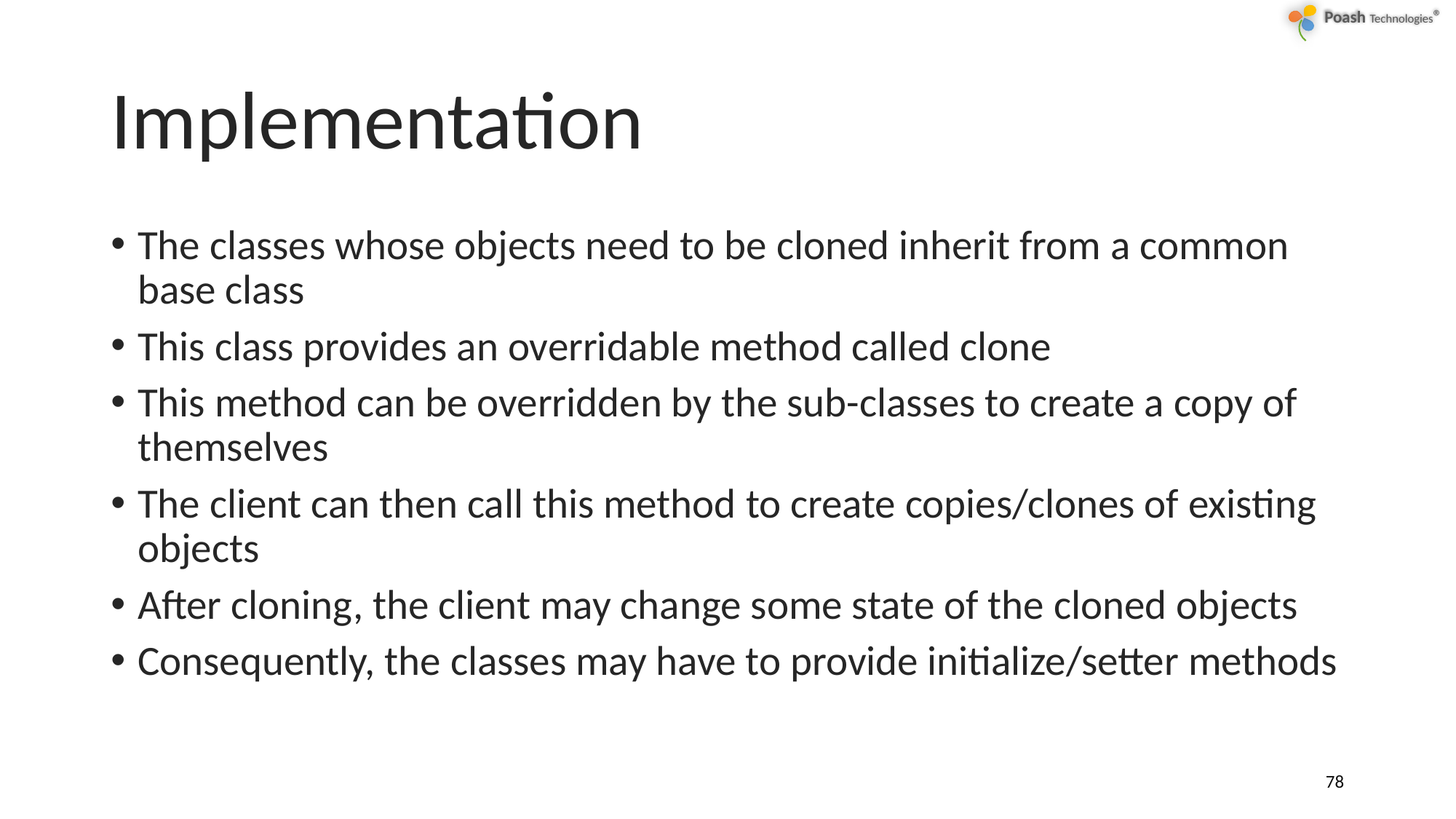

# Implementation
The classes whose objects need to be cloned inherit from a common base class
This class provides an overridable method called clone
This method can be overridden by the sub-classes to create a copy of themselves
The client can then call this method to create copies/clones of existing objects
After cloning, the client may change some state of the cloned objects
Consequently, the classes may have to provide initialize/setter methods
78